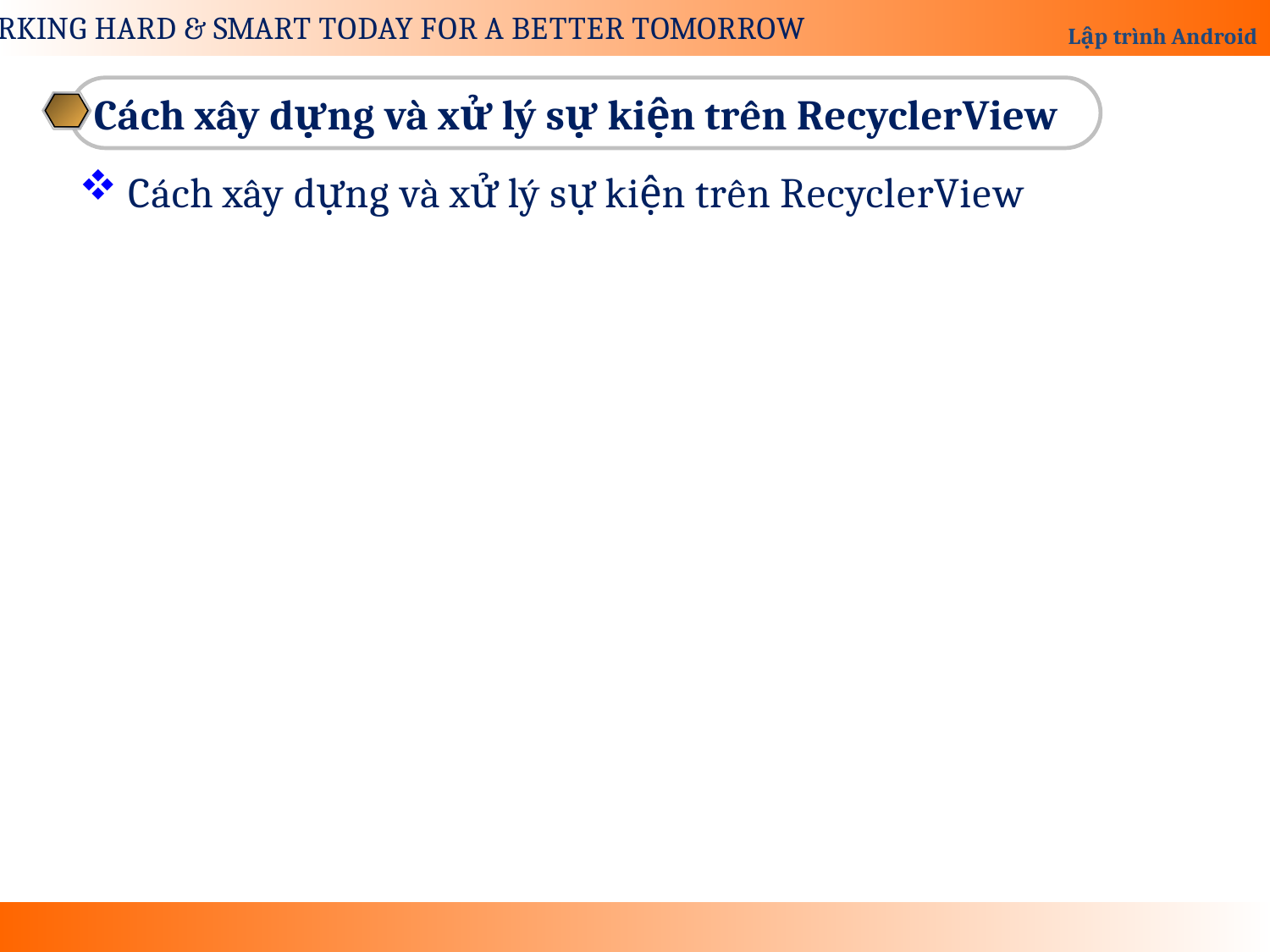

Cách xây dựng và xử lý sự kiện trên RecyclerView

Cách xây dựng và xử lý sự kiện trên RecyclerView